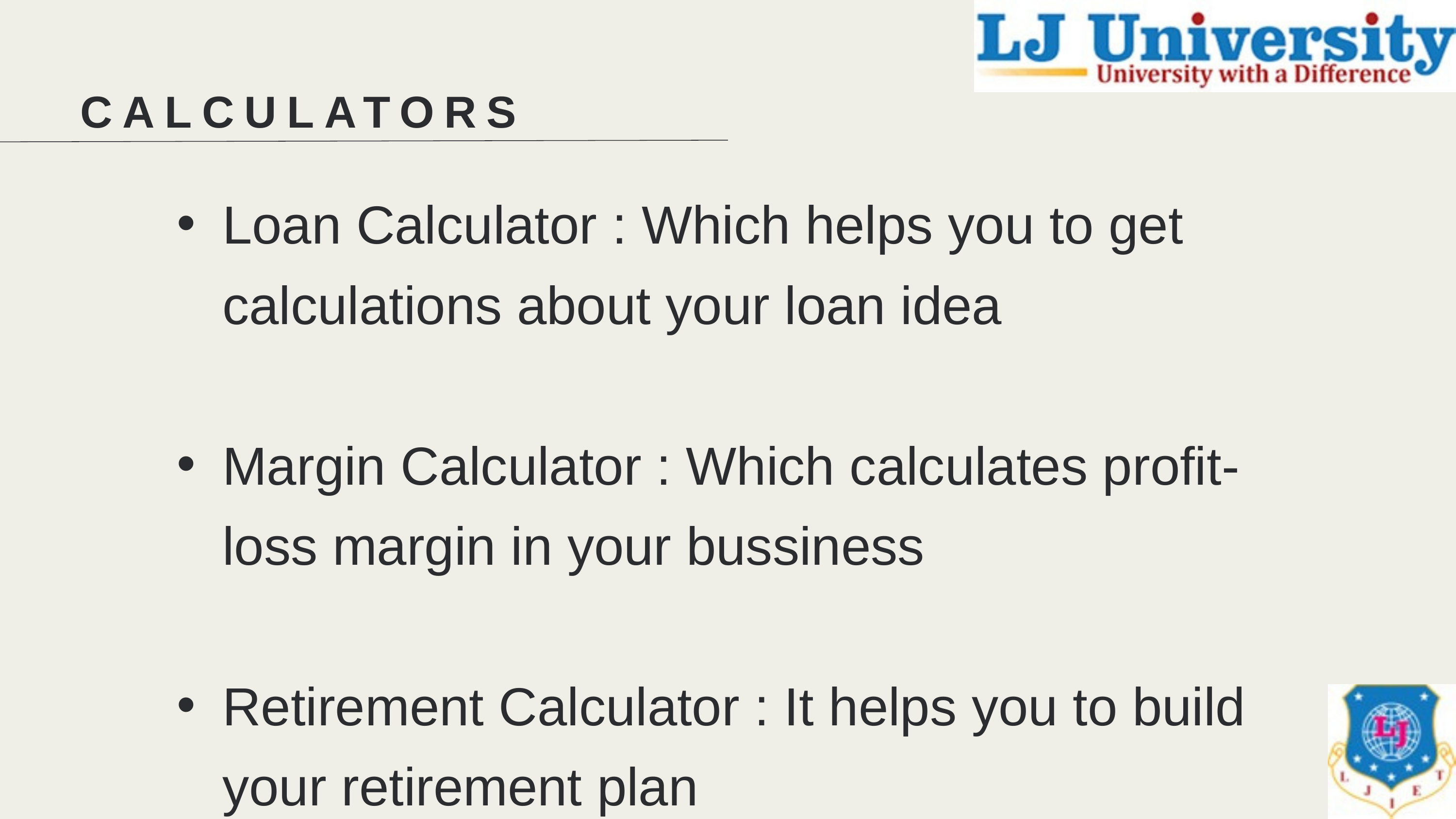

CALCULATORS

Loan Calculator : Which helps you to get calculations about your loan idea

Margin Calculator : Which calculates profit-loss margin in your bussiness

Retirement Calculator : It helps you to build your retirement plan